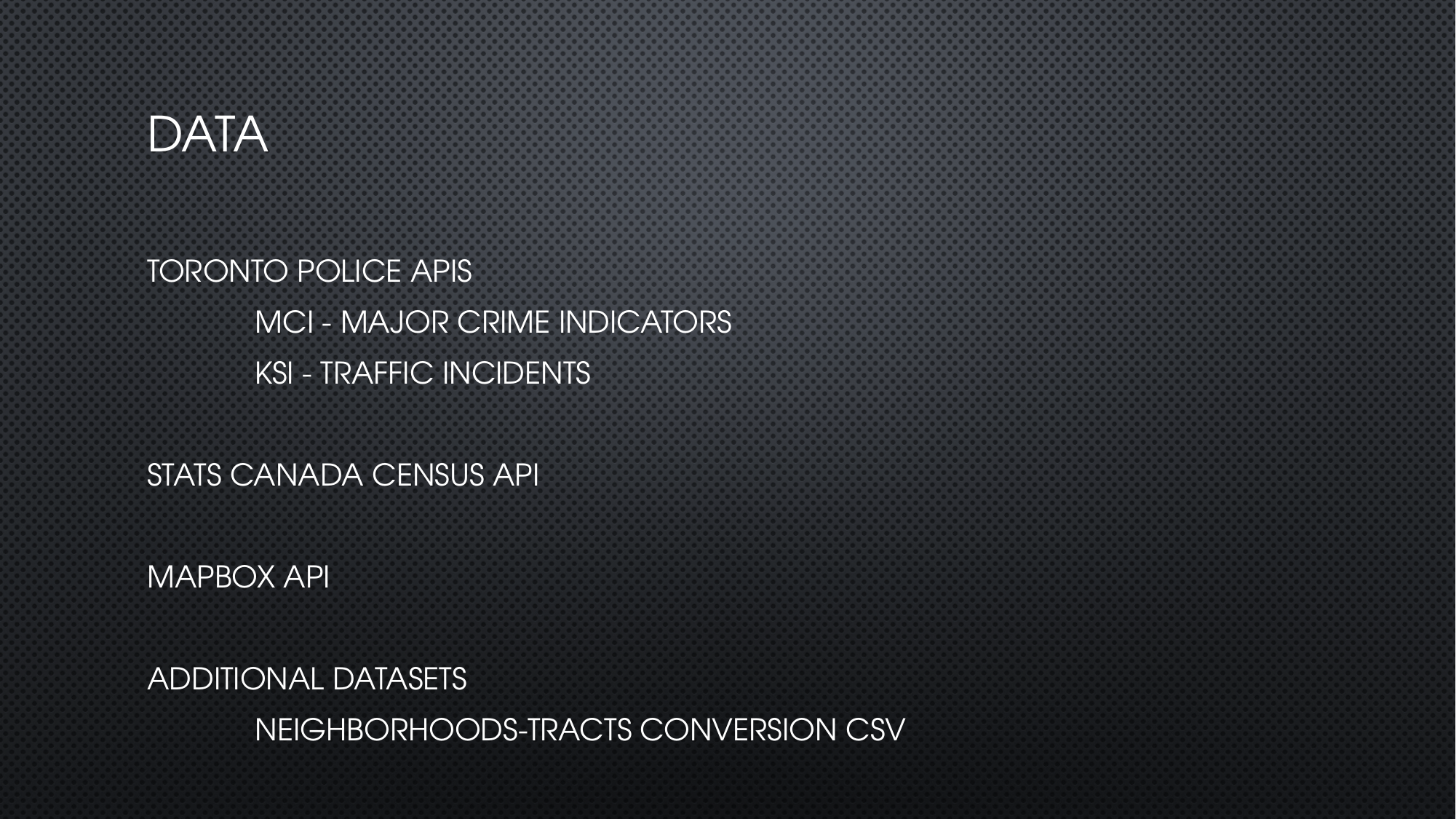

# DATA
TORONTO POLICE APIS
	MCI - MAJOR CRIME INDICATORS
	KSI - TRAFFIC INCIDENTS

STATS CANADA CENSUS API

MAPBOX API

ADDITIONAL DATASETS
	NEIGHBORHOODS-TRACTS CONVERSION CSV